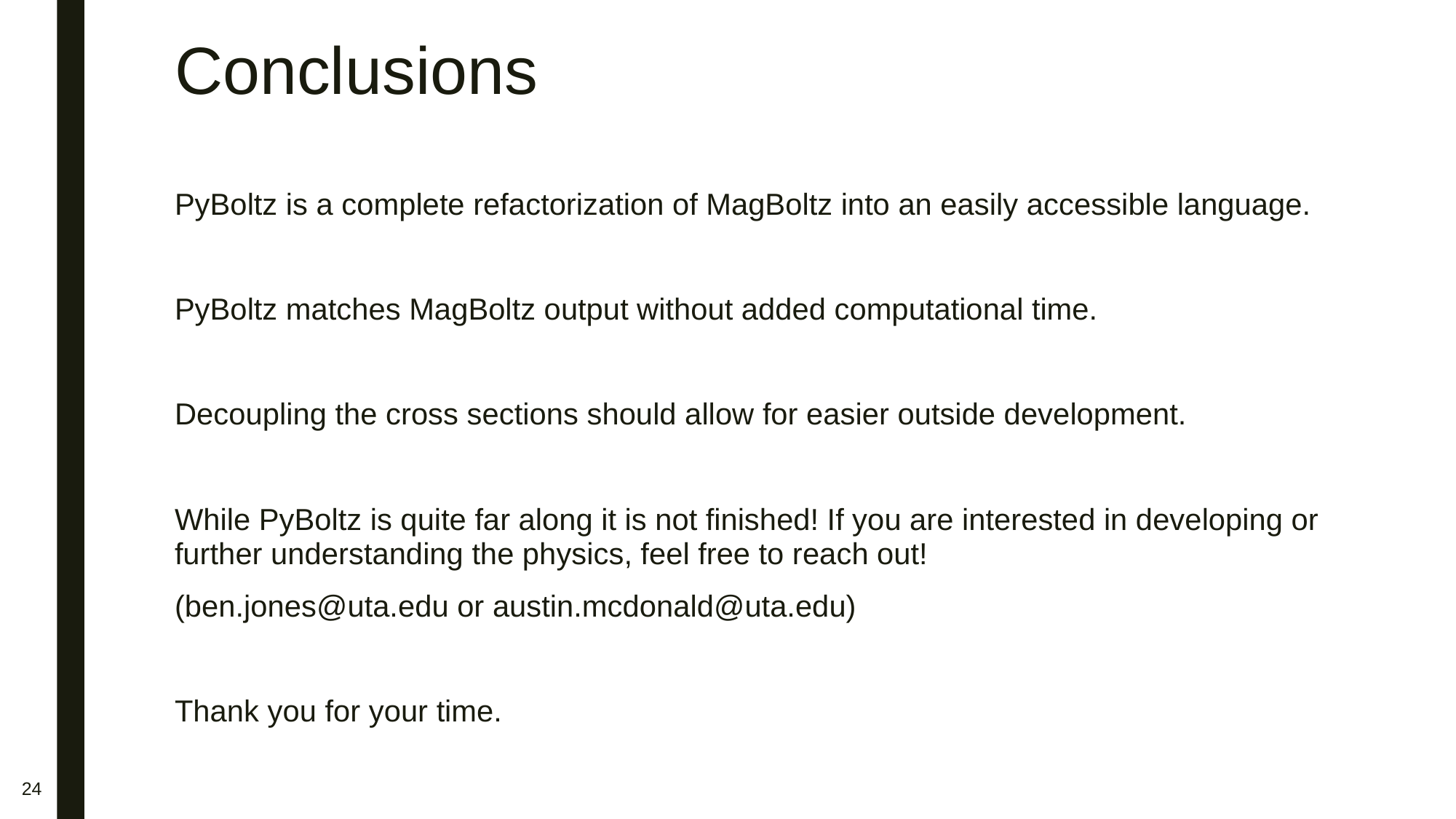

# Conclusions

PyBoltz is a complete refactorization of MagBoltz into an easily accessible language.

PyBoltz matches MagBoltz output without added computational time.

Decoupling the cross sections should allow for easier outside development.

While PyBoltz is quite far along it is not finished! If you are interested in developing or further understanding the physics, feel free to reach out!
(ben.jones@uta.edu or austin.mcdonald@uta.edu)

Thank you for your time.
24